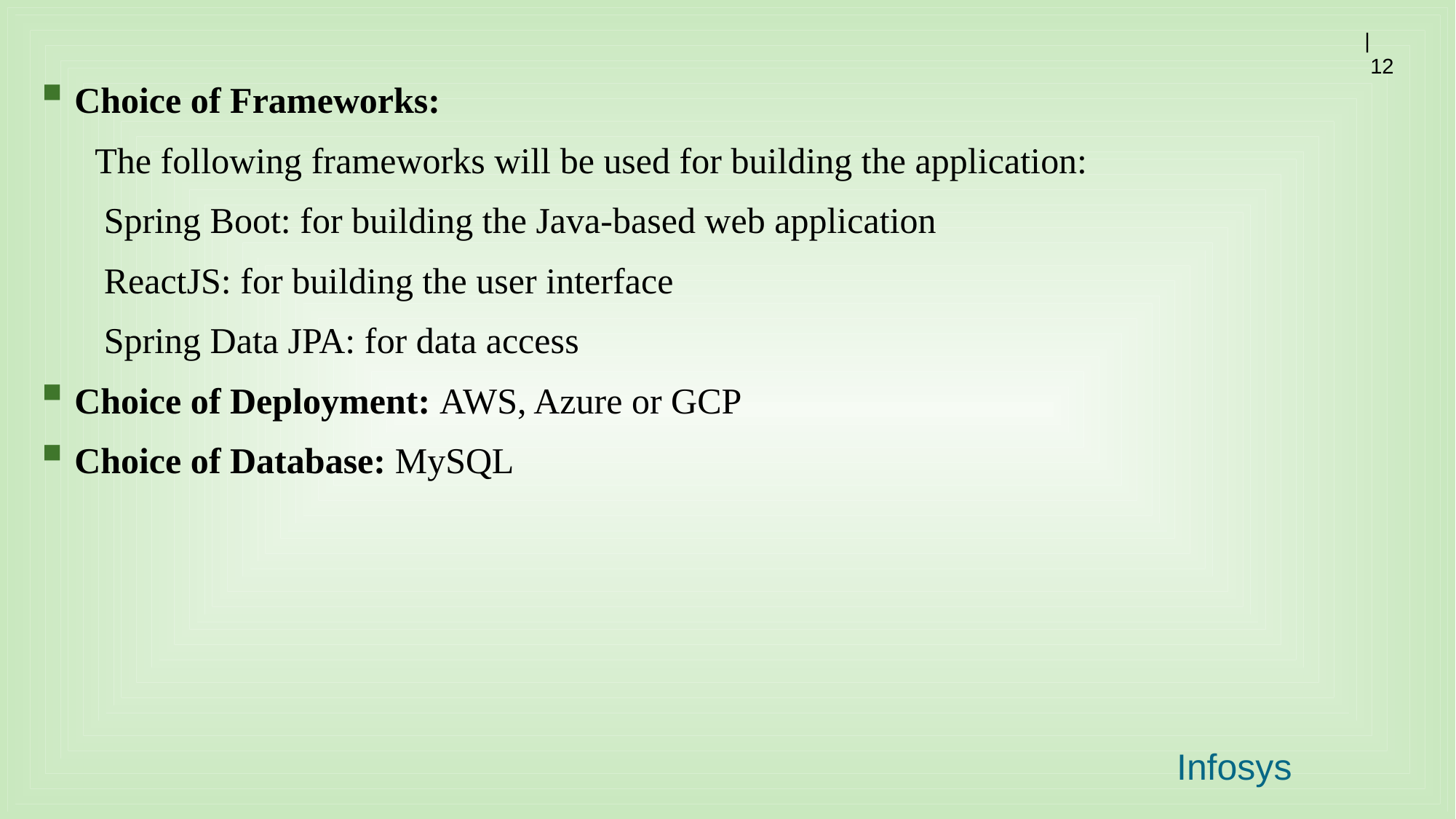

Choice of Frameworks:
      The following frameworks will be used for building the application:
       Spring Boot: for building the Java-based web application
       ReactJS: for building the user interface
       Spring Data JPA: for data access
Choice of Deployment: AWS, Azure or GCP
Choice of Database: MySQL
|    12
Infosys